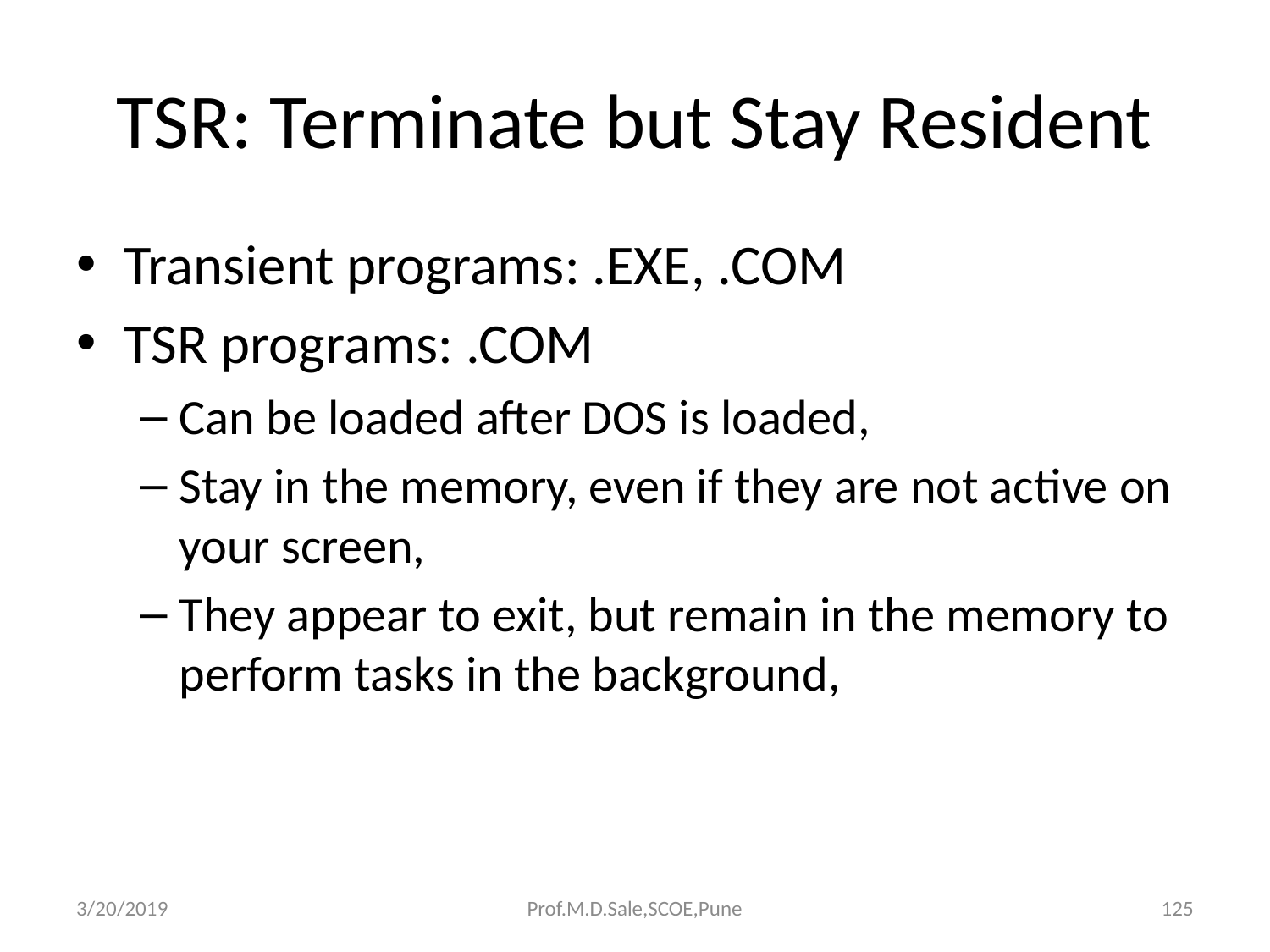

# TSR: Terminate but Stay Resident
Transient programs: .EXE, .COM
TSR programs: .COM
Can be loaded after DOS is loaded,
Stay in the memory, even if they are not active on your screen,
They appear to exit, but remain in the memory to perform tasks in the background,

3/20/2019
Prof.M.D.Sale,SCOE,Pune
125